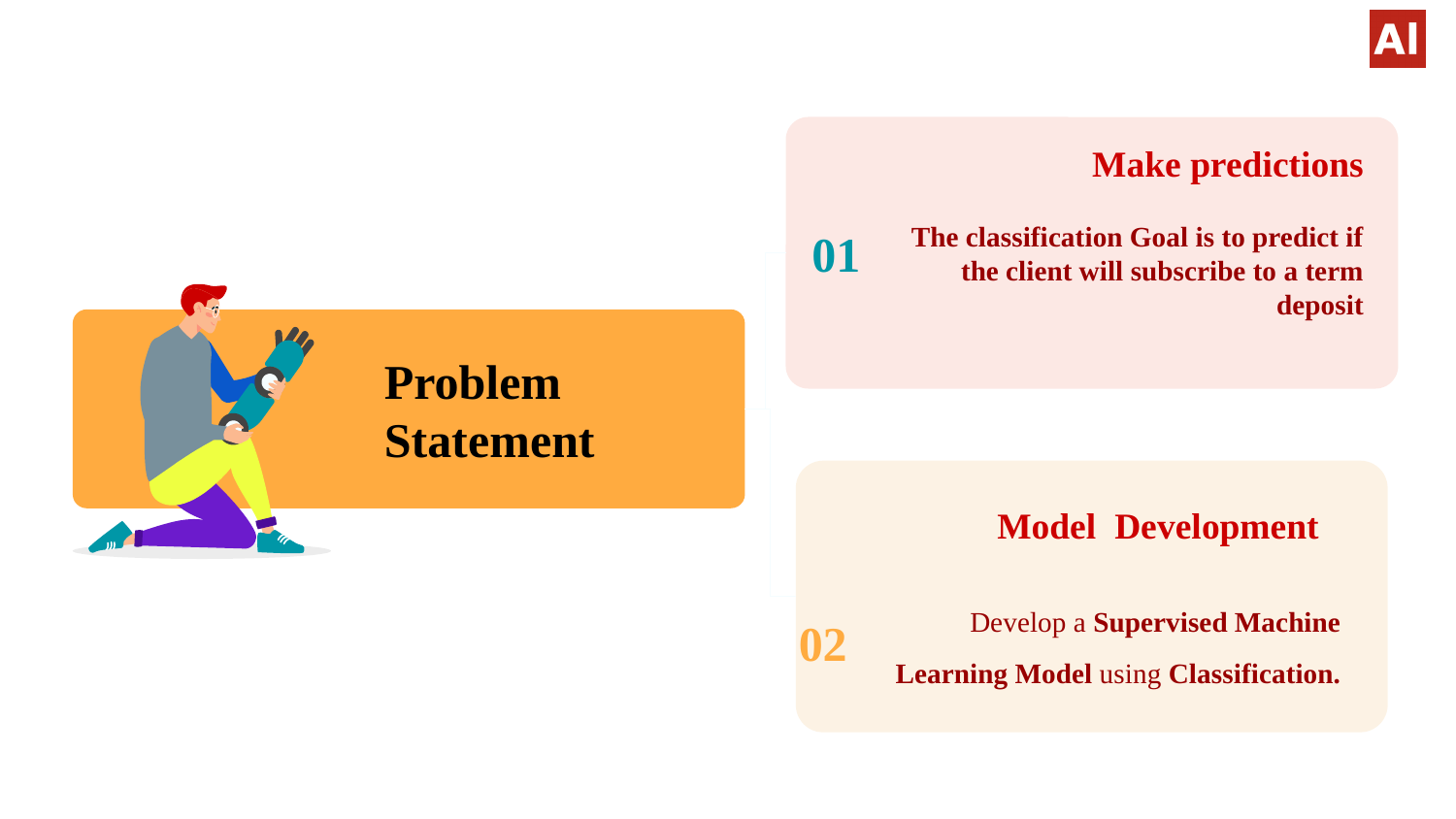

01
Make predictions
The classification Goal is to predict if the client will subscribe to a term deposit

Problem Statement

Model  Development
   02
Develop a Supervised Machine Learning Model using Classification.